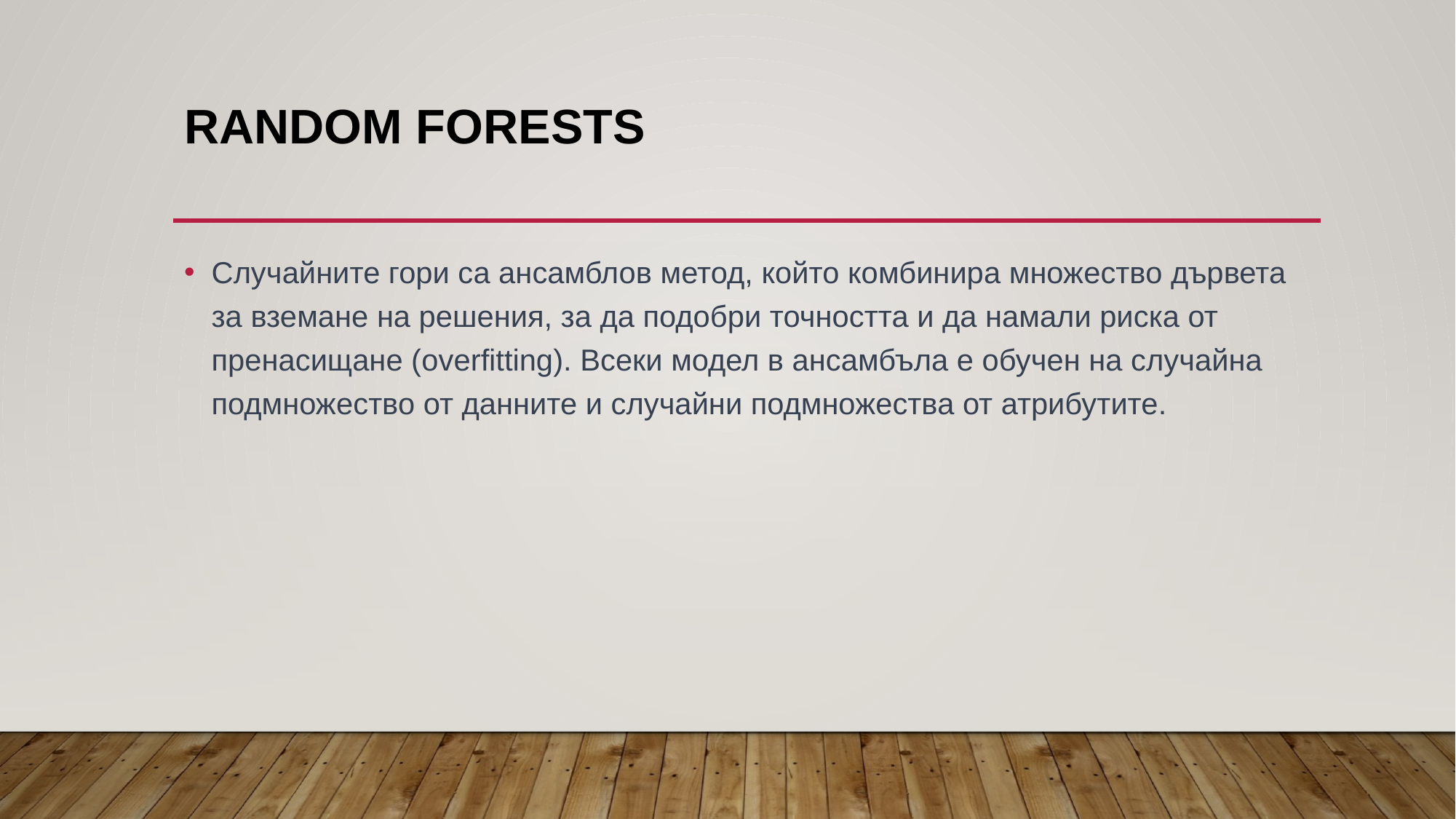

# Random Forests
Случайните гори са ансамблов метод, който комбинира множество дървета за вземане на решения, за да подобри точността и да намали риска от пренасищане (overfitting). Всеки модел в ансамбъла е обучен на случайна подмножество от данните и случайни подмножества от атрибутите.